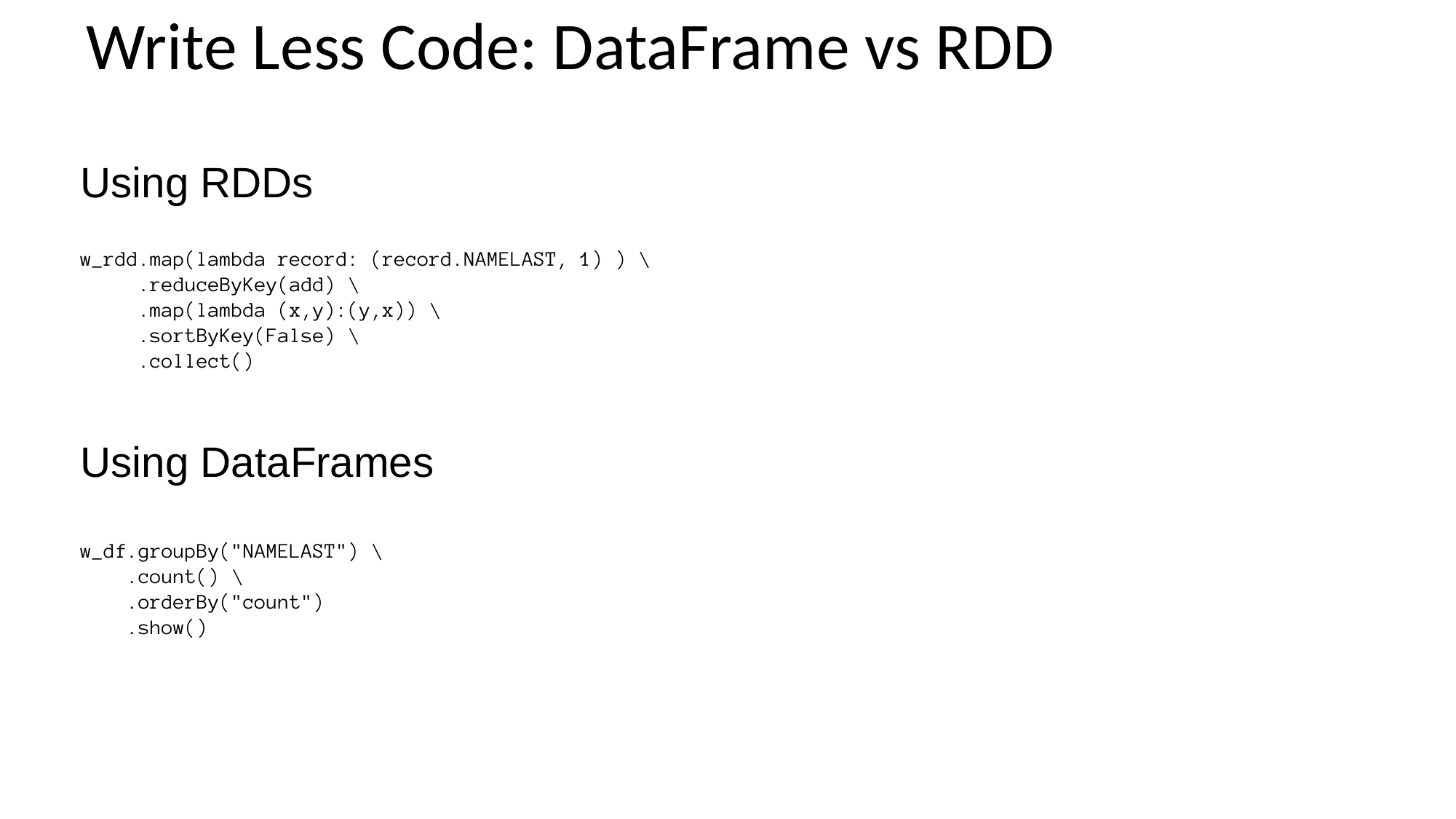

# Write Less Code: DataFrame vs RDD
Using RDDs
w_rdd.map(lambda record: (record.NAMELAST, 1) ) \
     .reduceByKey(add) \
     .map(lambda (x,y):(y,x)) \
     .sortByKey(False) \
     .collect()
Using DataFrames
w_df.groupBy("NAMELAST") \
    .count() \
    .orderBy("count")
    .show()